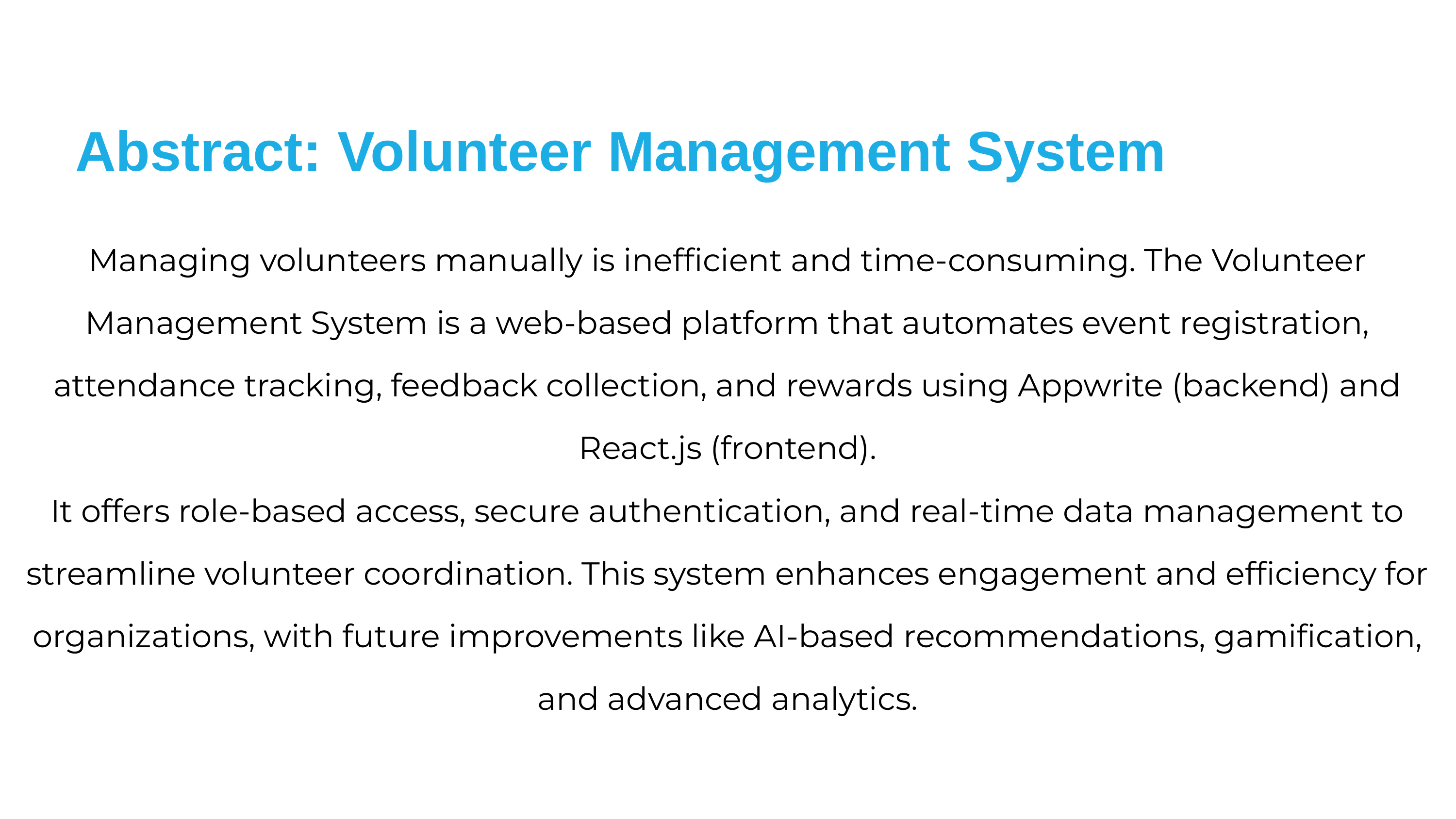

Abstract: Volunteer Management System
Managing volunteers manually is inefficient and time-consuming. The Volunteer Management System is a web-based platform that automates event registration, attendance tracking, feedback collection, and rewards using Appwrite (backend) and React.js (frontend).
It offers role-based access, secure authentication, and real-time data management to streamline volunteer coordination. This system enhances engagement and efficiency for organizations, with future improvements like AI-based recommendations, gamification, and advanced analytics.